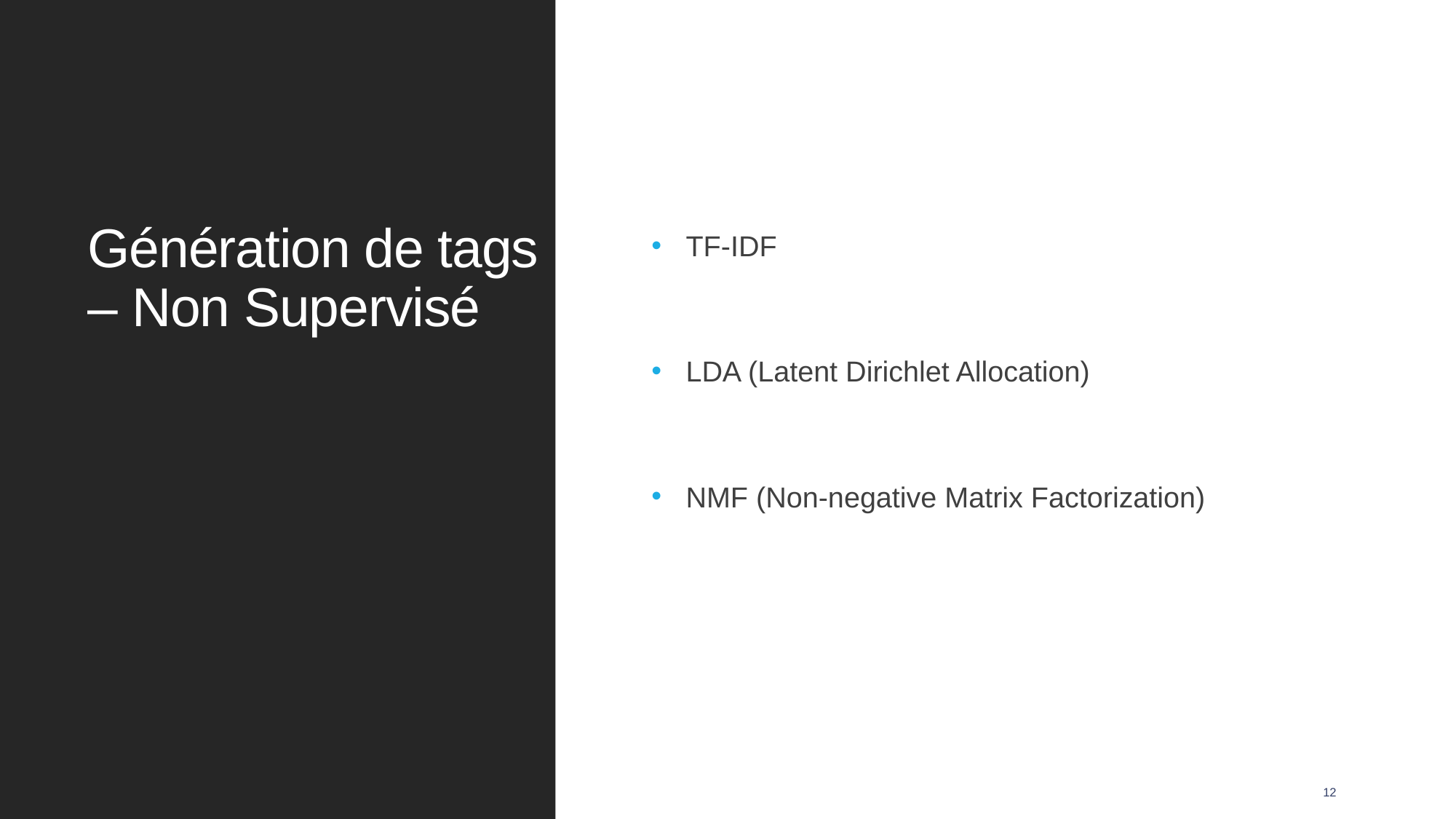

# Génération de tags – Non Supervisé

TF-IDF

LDA (Latent Dirichlet Allocation)

NMF (Non-negative Matrix Factorization)

12